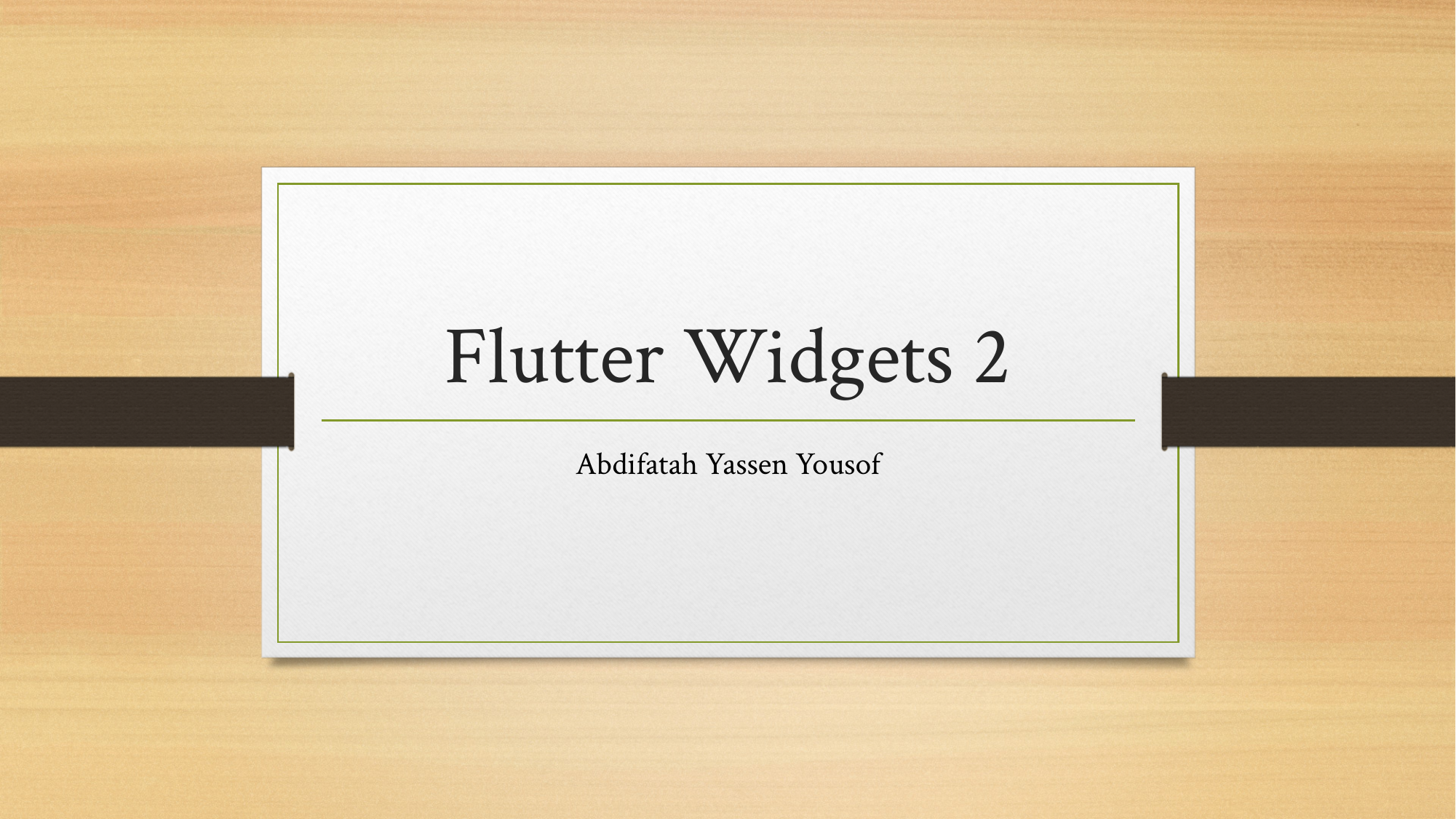

# Flutter Widgets 2
Abdifatah Yassen Yousof